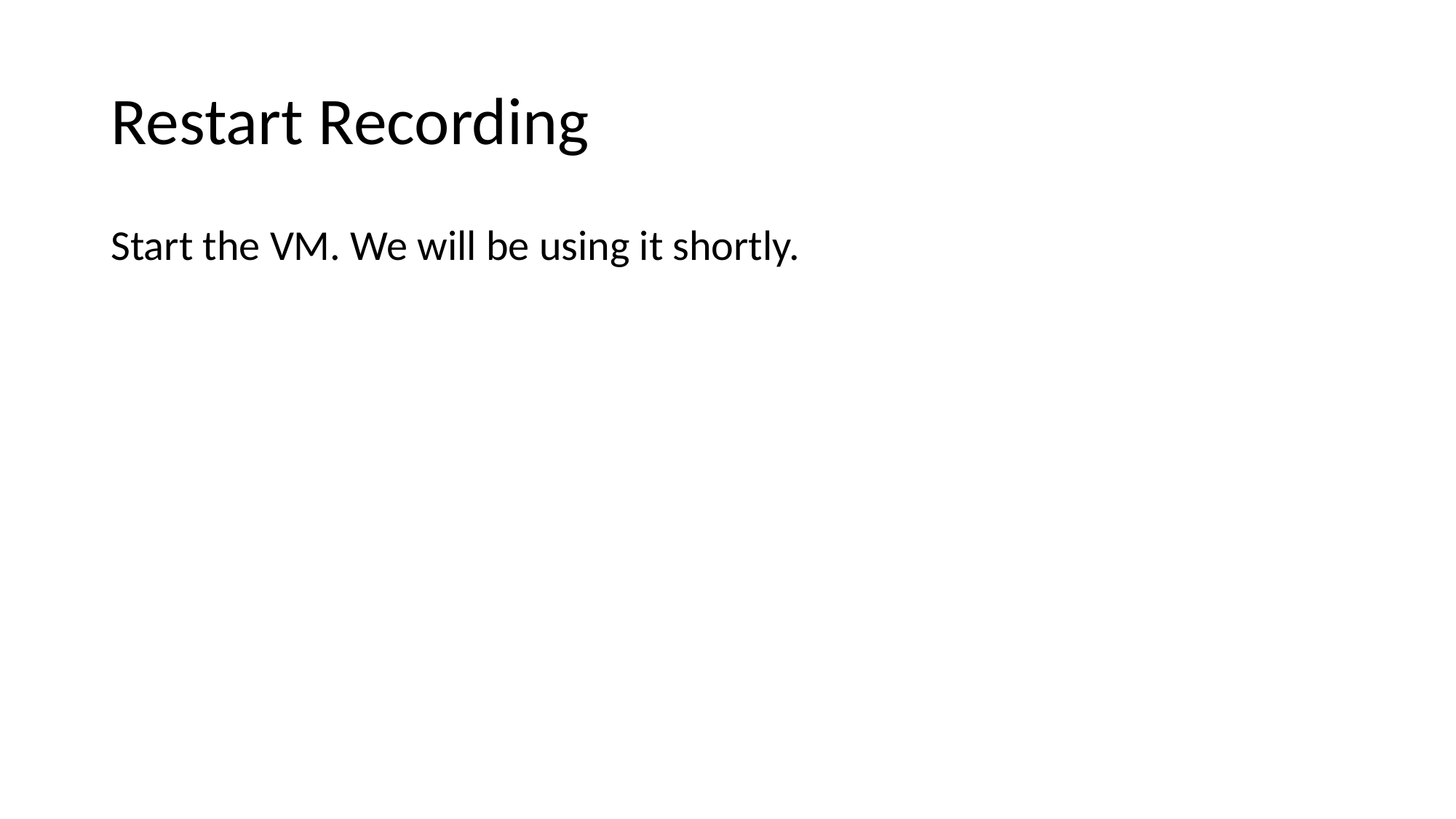

# Restart Recording
Start the VM. We will be using it shortly.